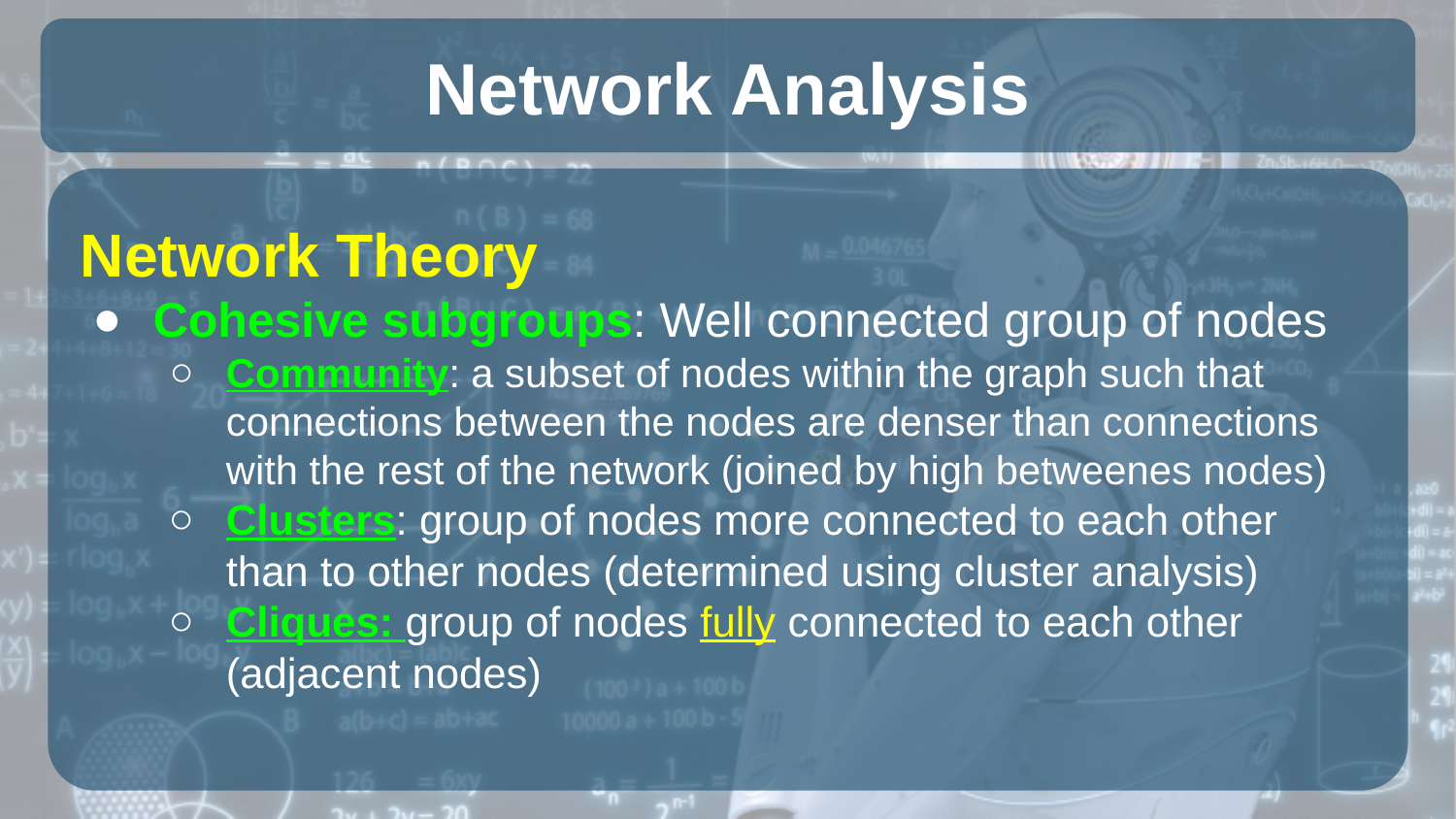

# Network Analysis
Network Theory
Cohesive subgroups: Well connected group of nodes
Community: a subset of nodes within the graph such that connections between the nodes are denser than connections with the rest of the network (joined by high betweenes nodes)
Clusters: group of nodes more connected to each other than to other nodes (determined using cluster analysis)
Cliques: group of nodes fully connected to each other (adjacent nodes)